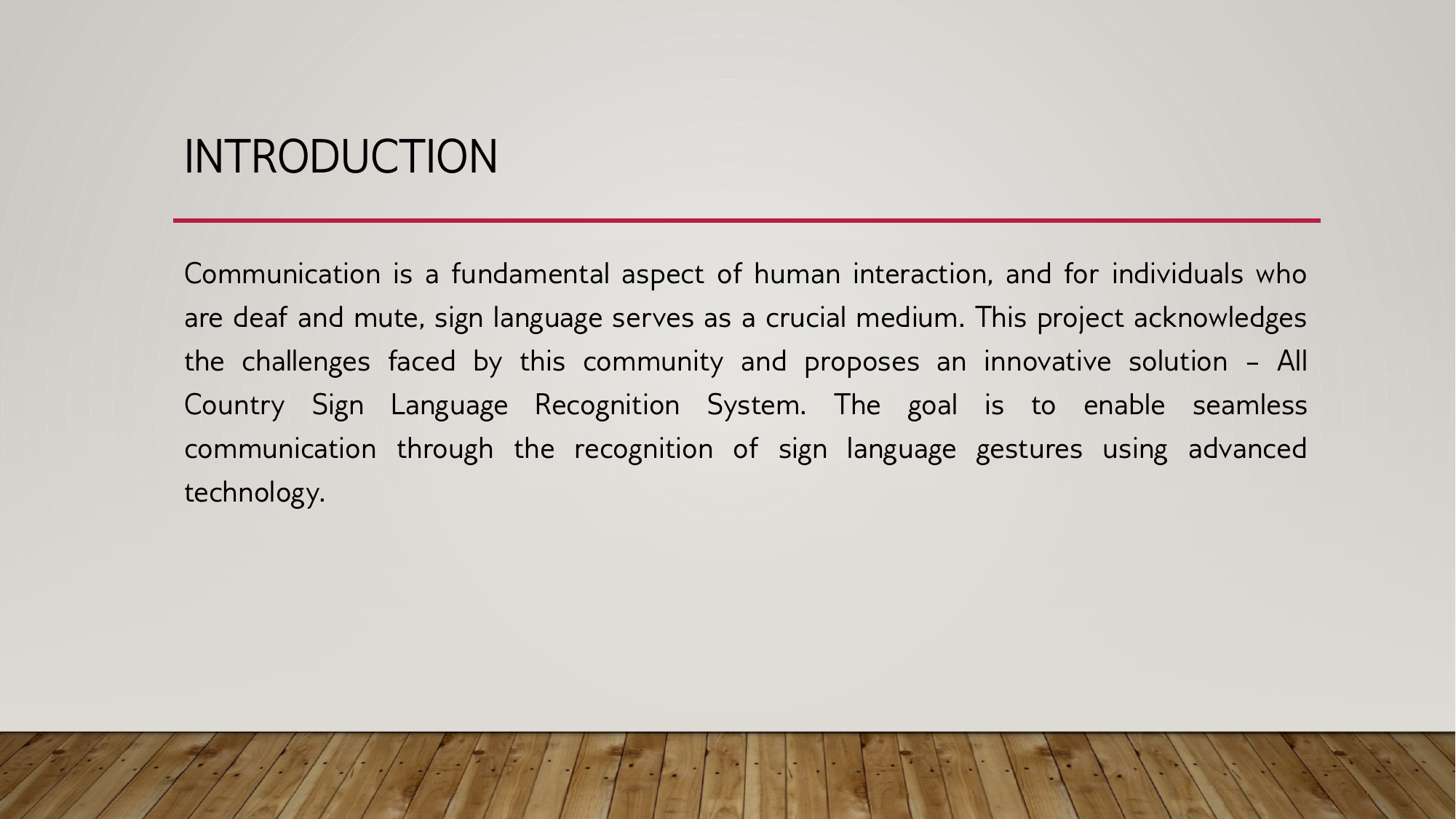

# introduction
Communication is a fundamental aspect of human interaction, and for individuals who are deaf and mute, sign language serves as a crucial medium. This project acknowledges the challenges faced by this community and proposes an innovative solution – All Country Sign Language Recognition System. The goal is to enable seamless communication through the recognition of sign language gestures using advanced technology.